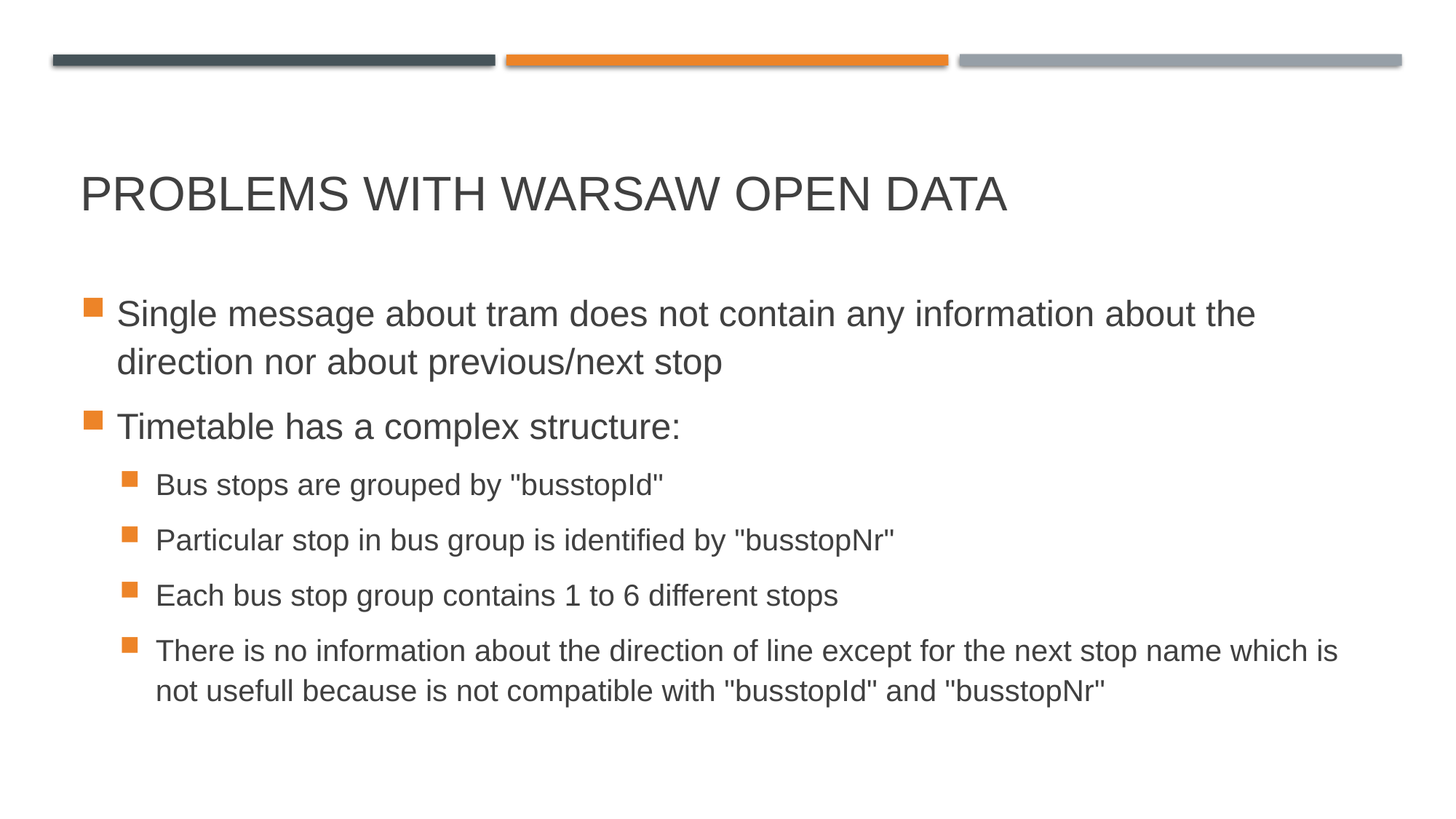

# Problems with Warsaw Open Data
Single message about tram does not contain any information about the direction nor about previous/next stop
Timetable has a complex structure:
Bus stops are grouped by "busstopId"
Particular stop in bus group is identified by "busstopNr"
Each bus stop group contains 1 to 6 different stops
There is no information about the direction of line except for the next stop name which is not usefull because is not compatible with "busstopId" and "busstopNr"